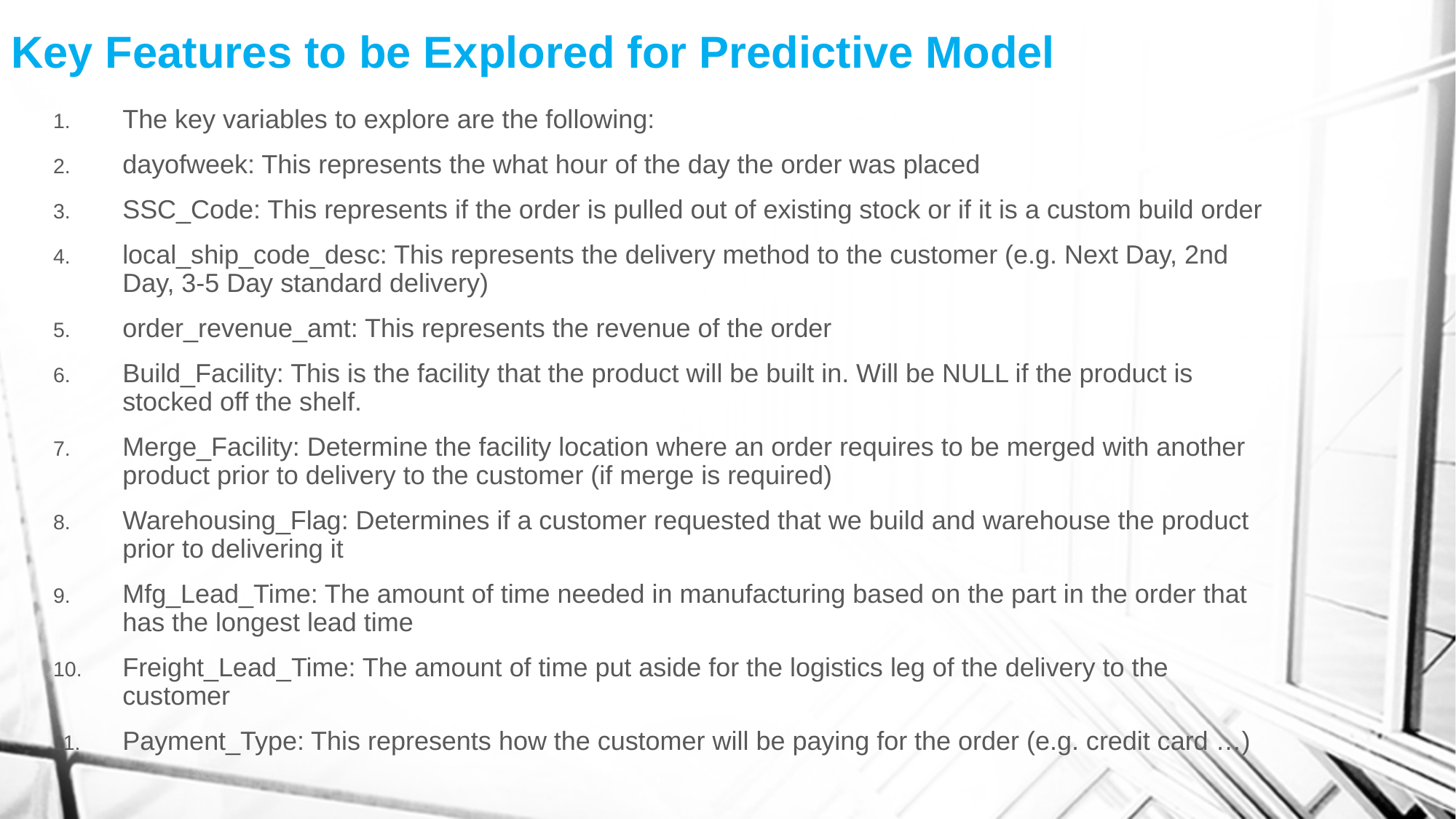

# Key Features to be Explored for Predictive Model
The key variables to explore are the following:
dayofweek: This represents the what hour of the day the order was placed
SSC_Code: This represents if the order is pulled out of existing stock or if it is a custom build order
local_ship_code_desc: This represents the delivery method to the customer (e.g. Next Day, 2nd Day, 3-5 Day standard delivery)
order_revenue_amt: This represents the revenue of the order
Build_Facility: This is the facility that the product will be built in. Will be NULL if the product is stocked off the shelf.
Merge_Facility: Determine the facility location where an order requires to be merged with another product prior to delivery to the customer (if merge is required)
Warehousing_Flag: Determines if a customer requested that we build and warehouse the product prior to delivering it
Mfg_Lead_Time: The amount of time needed in manufacturing based on the part in the order that has the longest lead time
Freight_Lead_Time: The amount of time put aside for the logistics leg of the delivery to the customer
Payment_Type: This represents how the customer will be paying for the order (e.g. credit card …)